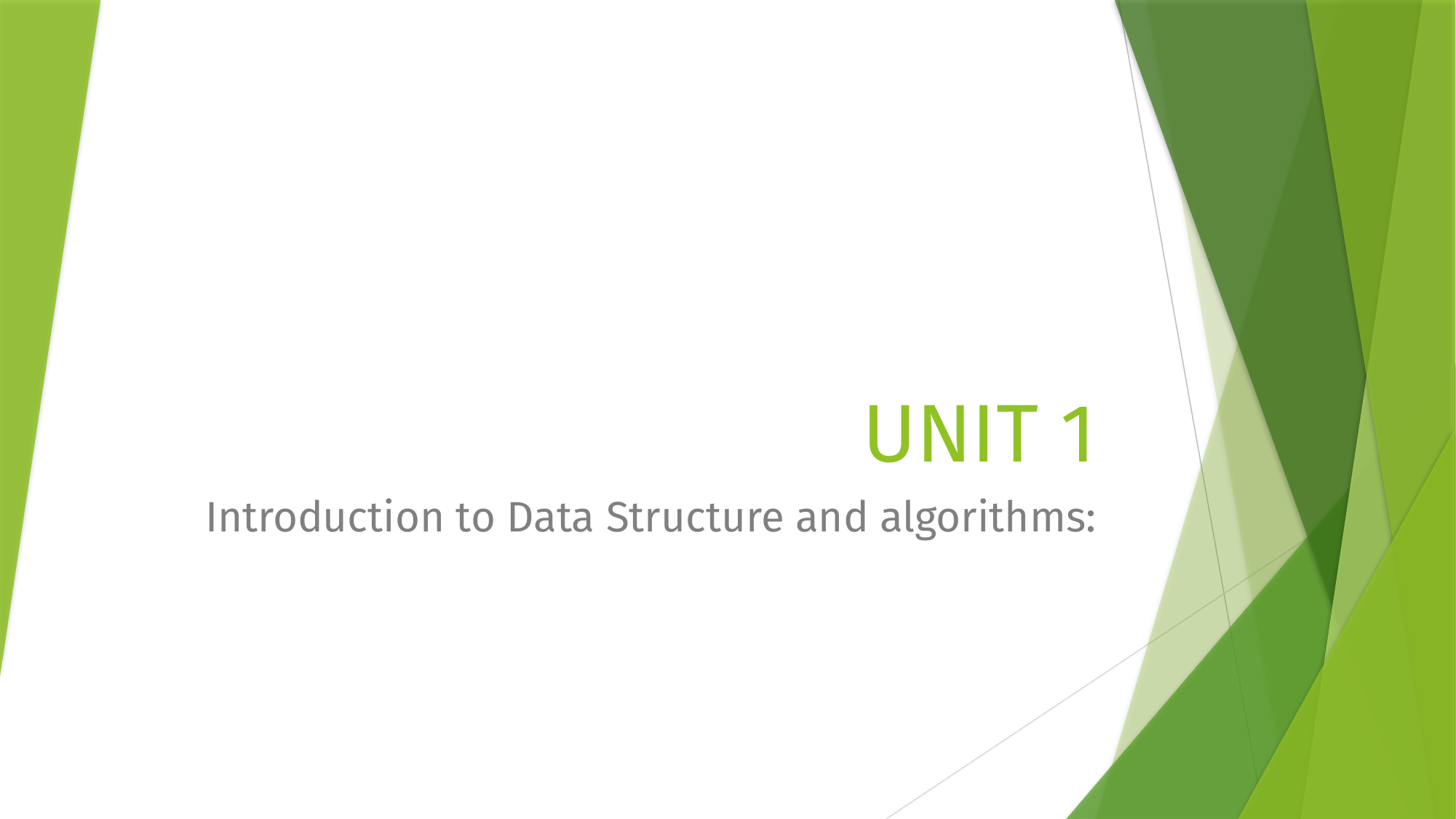

# UNIT 1
Introduction to Data Structure and algorithms: